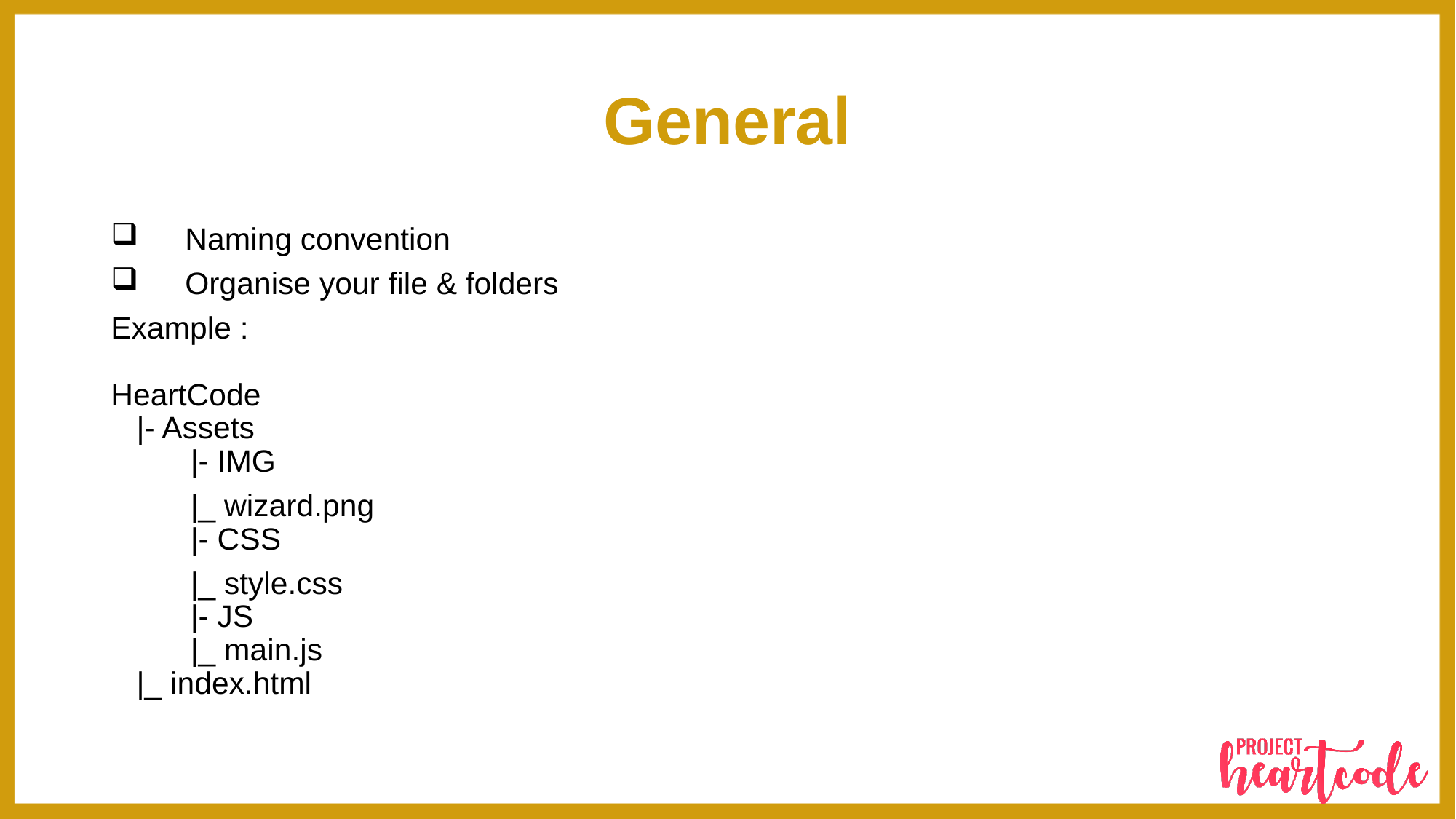

# General
Naming convention
Organise your file & folders
Example :
HeartCode
   |- Assets
	|- IMG
		|_ wizard.png
	|- CSS
		|_ style.css
	|- JS
		|_ main.js
   |_ index.html